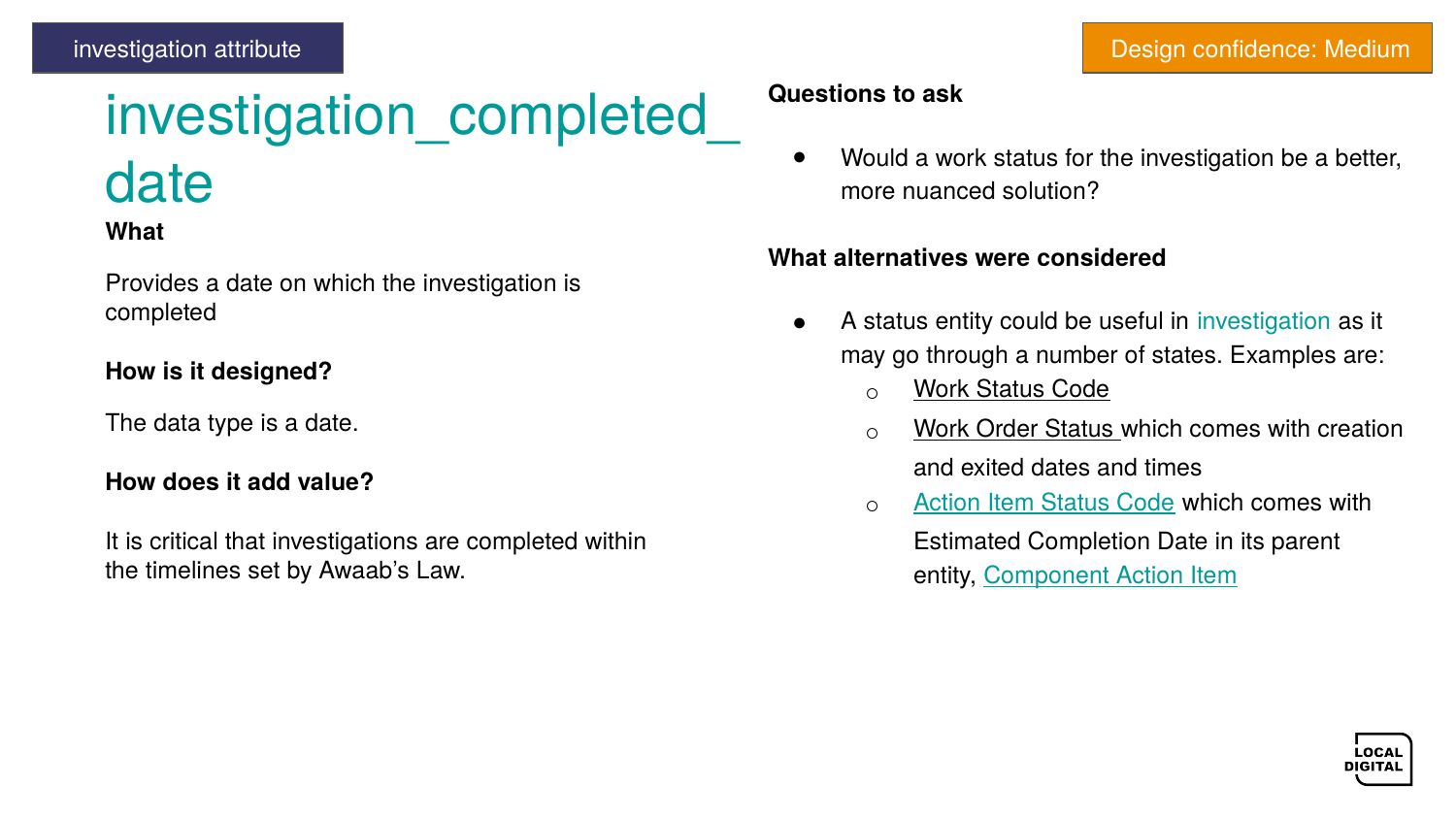

investigation attribute
 Design confidence: Medium
# investigation_completed_date

Questions to ask
Would a work status for the investigation be a better, more nuanced solution?

What alternatives were considered
A status entity could be useful in investigation as it may go through a number of states. Examples are:
Work Status Code
Work Order Status which comes with creation and exited dates and times
Action Item Status Code which comes with Estimated Completion Date in its parent entity, Component Action Item
What
Provides a date on which the investigation is completed
How is it designed?
The data type is a date.
How does it add value?
It is critical that investigations are completed within the timelines set by Awaab’s Law.